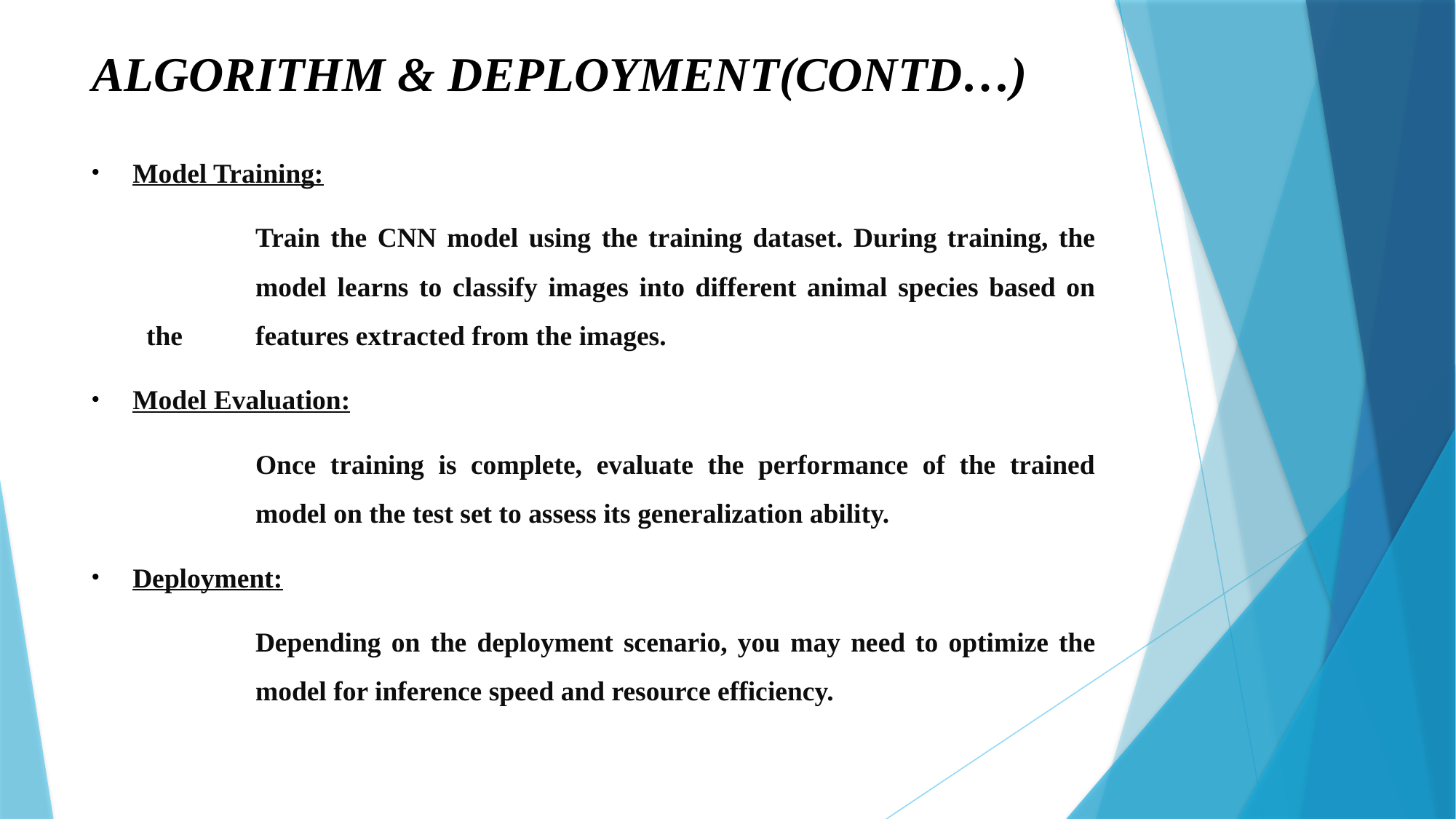

# ALGORITHM & DEPLOYMENT(CONTD…)
Model Training:
	Train the CNN model using the training dataset. During training, the 	model learns to classify images into different animal species based on the 	features extracted from the images.
Model Evaluation:
	Once training is complete, evaluate the performance of the trained 	model on the test set to assess its generalization ability.
Deployment:
	Depending on the deployment scenario, you may need to optimize the 	model for inference speed and resource efficiency.